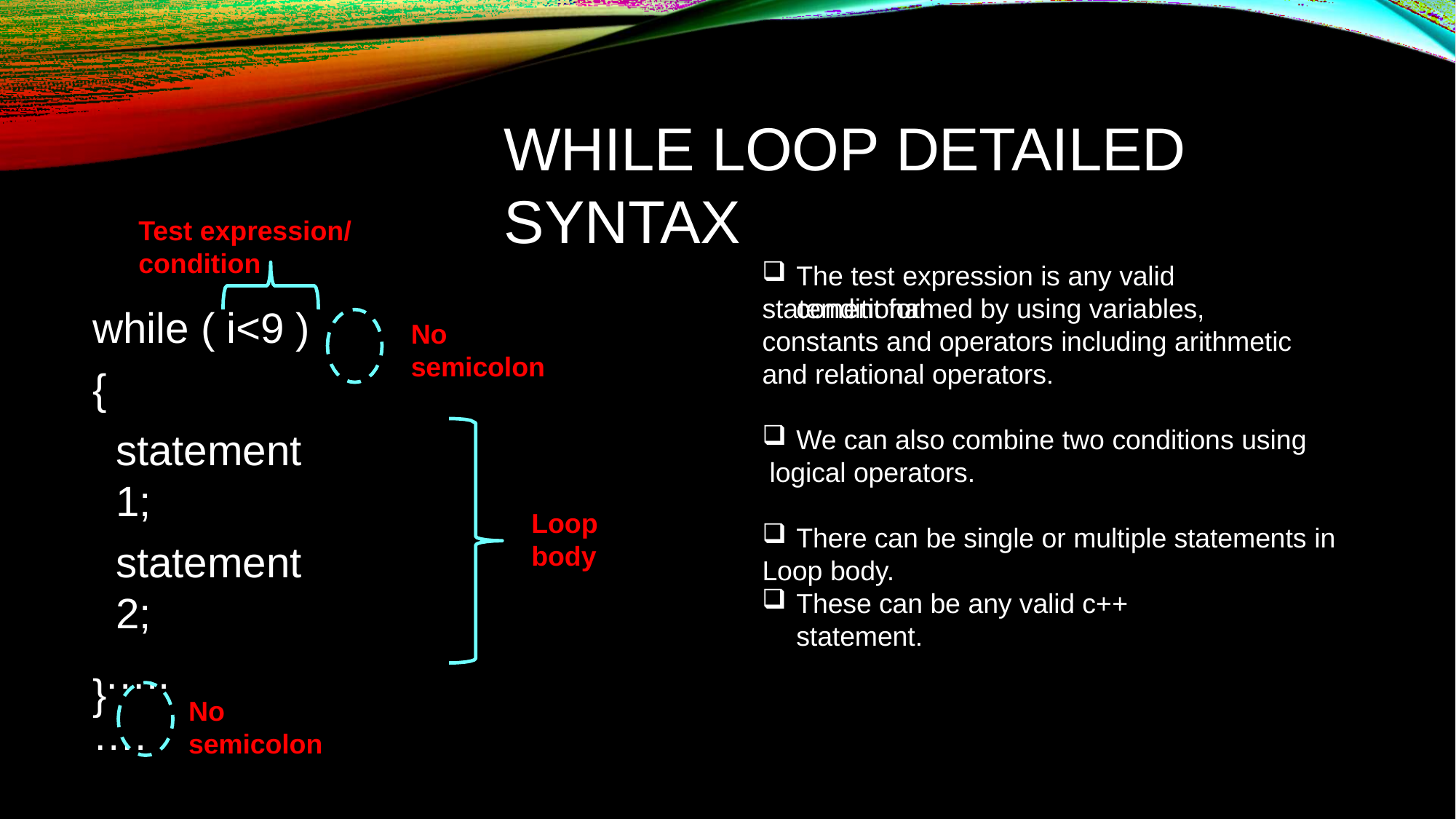

# WHILE LOOP DETAILED SYNTAX
Test expression/ condition
The test expression is any valid conditional

while ( i<9 )
{
statement 1;
statement 2;
…..
….
statement formed by using variables,

No semicolon
constants and operators including arithmetic
and relational operators.

We can also combine two conditions using
logical operators.
Loop body
There can be single or multiple statements in
Loop body.
These can be any valid c++ statement.
}

No semicolon